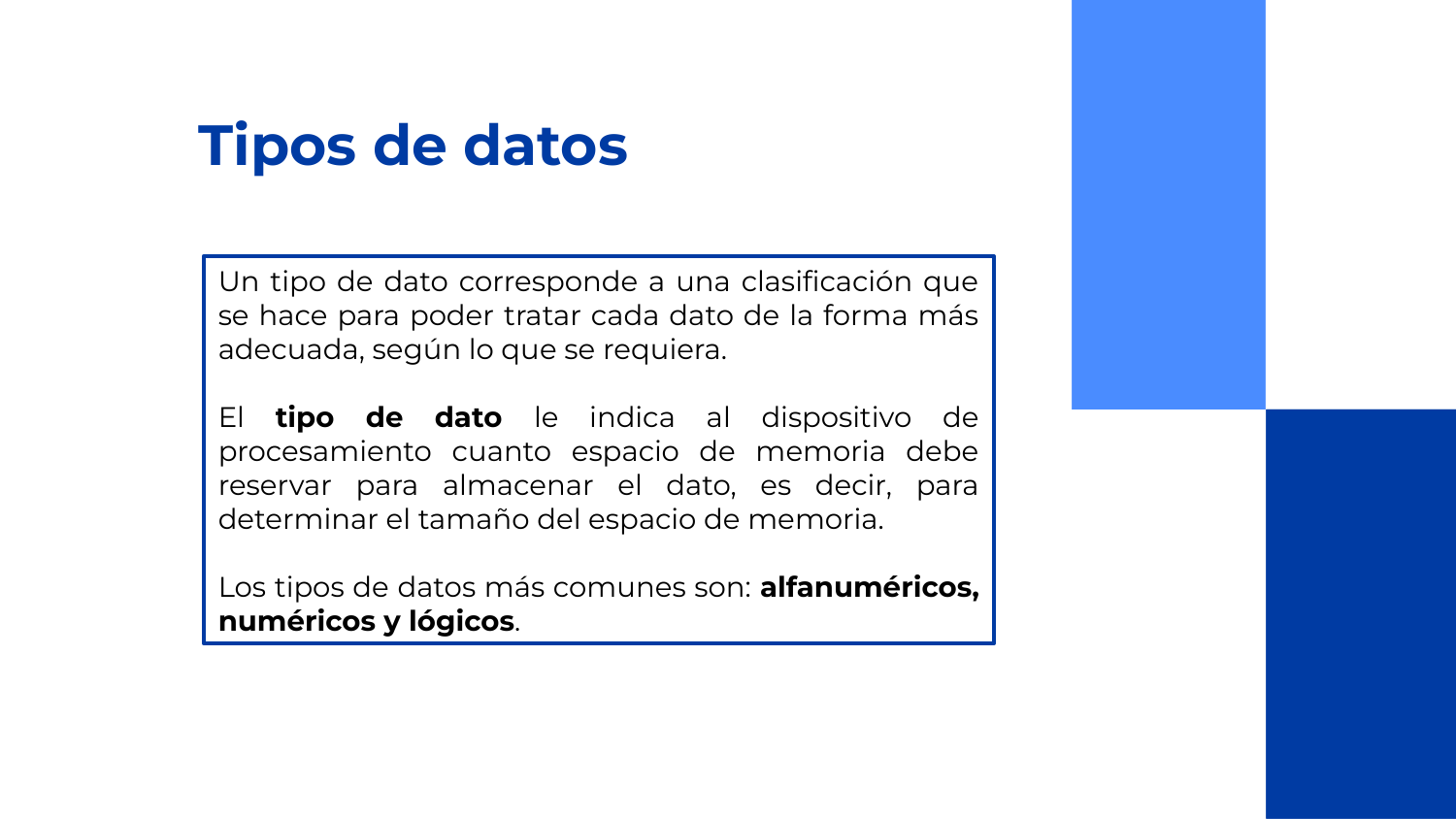

# Tipos de datos
Un tipo de dato corresponde a una clasificación que se hace para poder tratar cada dato de la forma más adecuada, según lo que se requiera.

El tipo de dato le indica al dispositivo de procesamiento cuanto espacio de memoria debe reservar para almacenar el dato, es decir, para determinar el tamaño del espacio de memoria.

Los tipos de datos más comunes son: alfanuméricos, numéricos y lógicos.